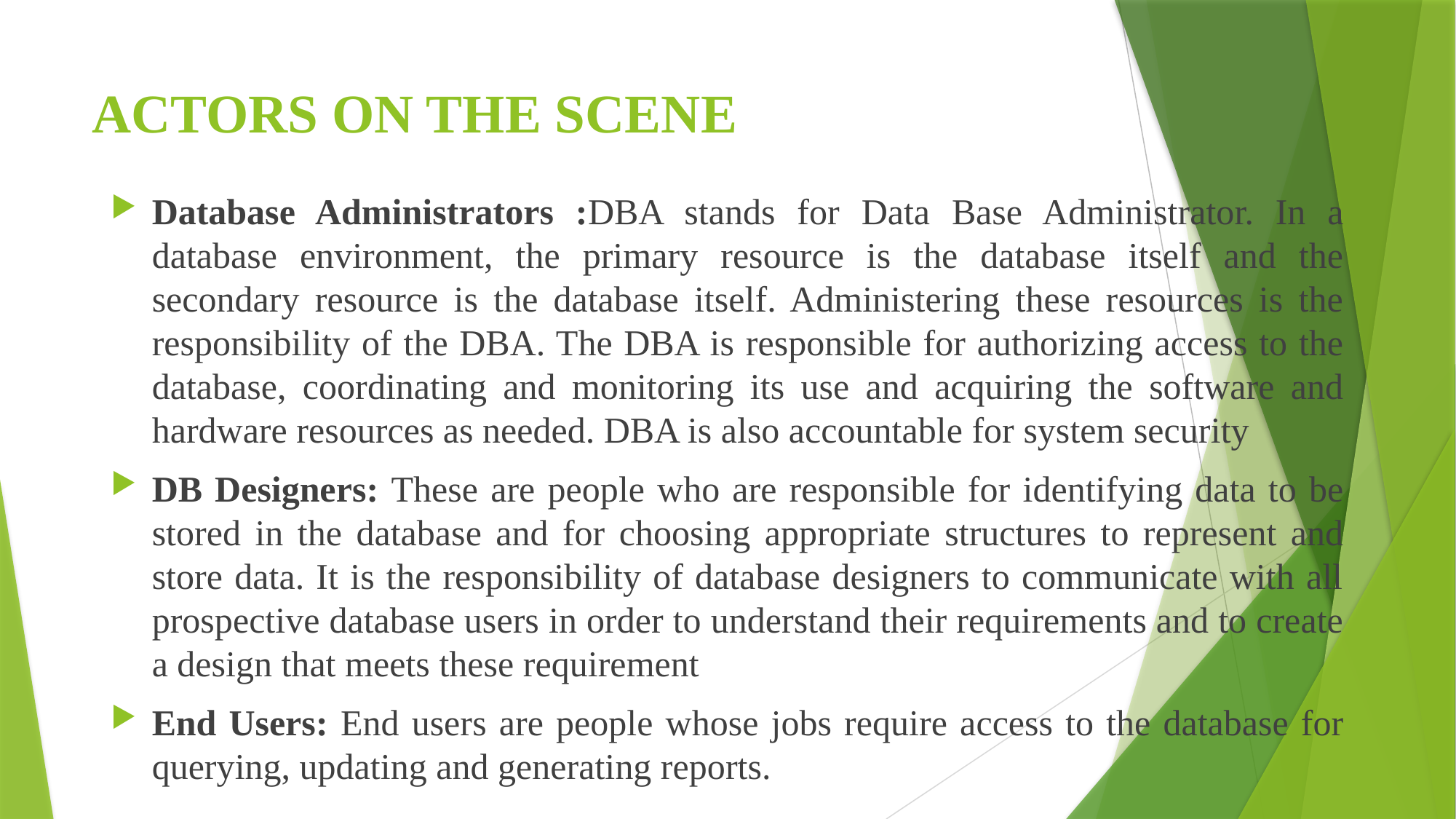

# ACTORS ON THE SCENE
Database Administrators :DBA stands for Data Base Administrator. In a database environment, the primary resource is the database itself and the secondary resource is the database itself. Administering these resources is the responsibility of the DBA. The DBA is responsible for authorizing access to the database, coordinating and monitoring its use and acquiring the software and hardware resources as needed. DBA is also accountable for system security
DB Designers: These are people who are responsible for identifying data to be stored in the database and for choosing appropriate structures to represent and store data. It is the responsibility of database designers to communicate with all prospective database users in order to understand their requirements and to create a design that meets these requirement
End Users: End users are people whose jobs require access to the database for querying, updating and generating reports.